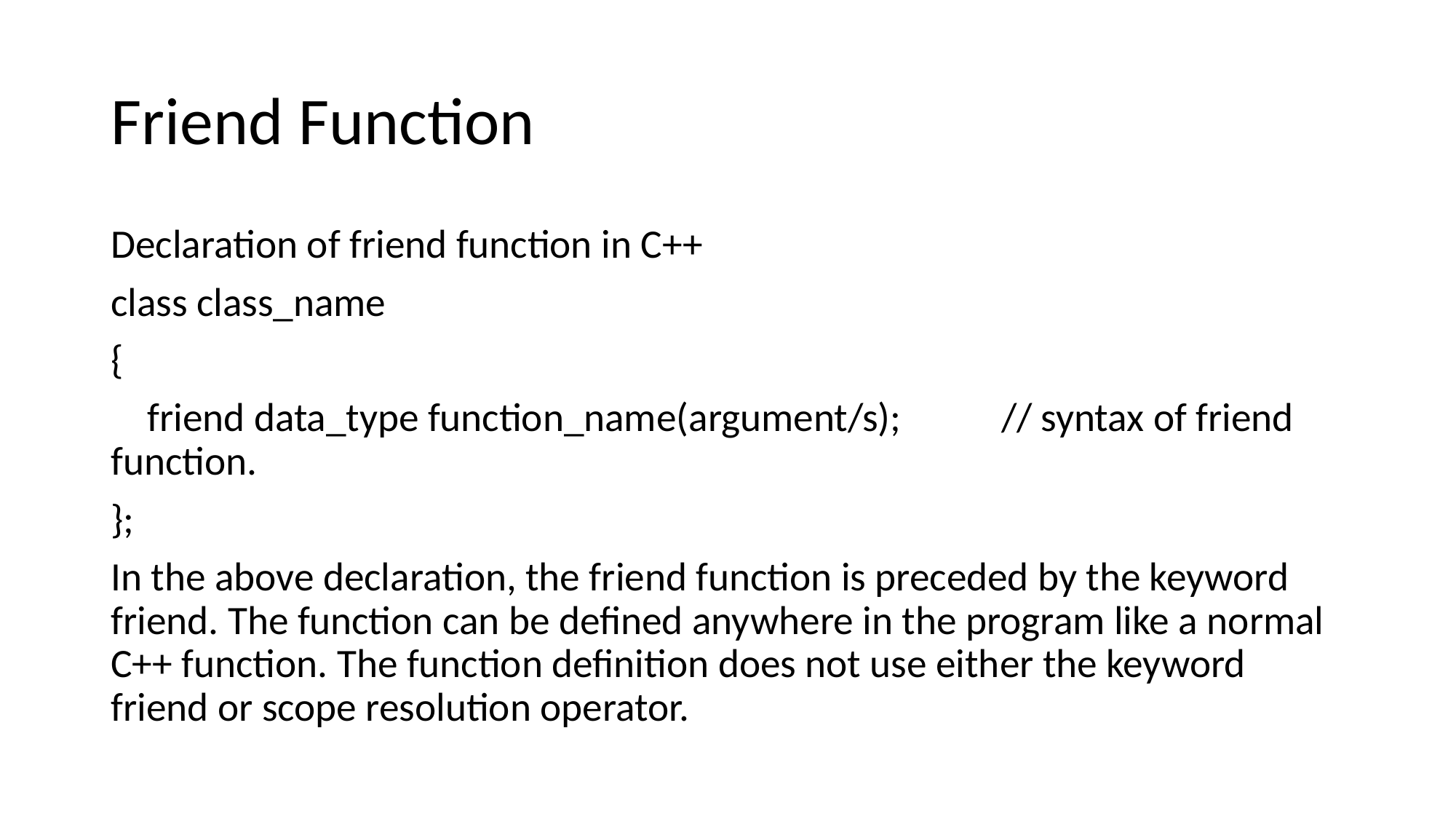

# Friend Function
Declaration of friend function in C++
class class_name
{
    friend data_type function_name(argument/s);           // syntax of friend function.
};
In the above declaration, the friend function is preceded by the keyword friend. The function can be defined anywhere in the program like a normal C++ function. The function definition does not use either the keyword friend or scope resolution operator.